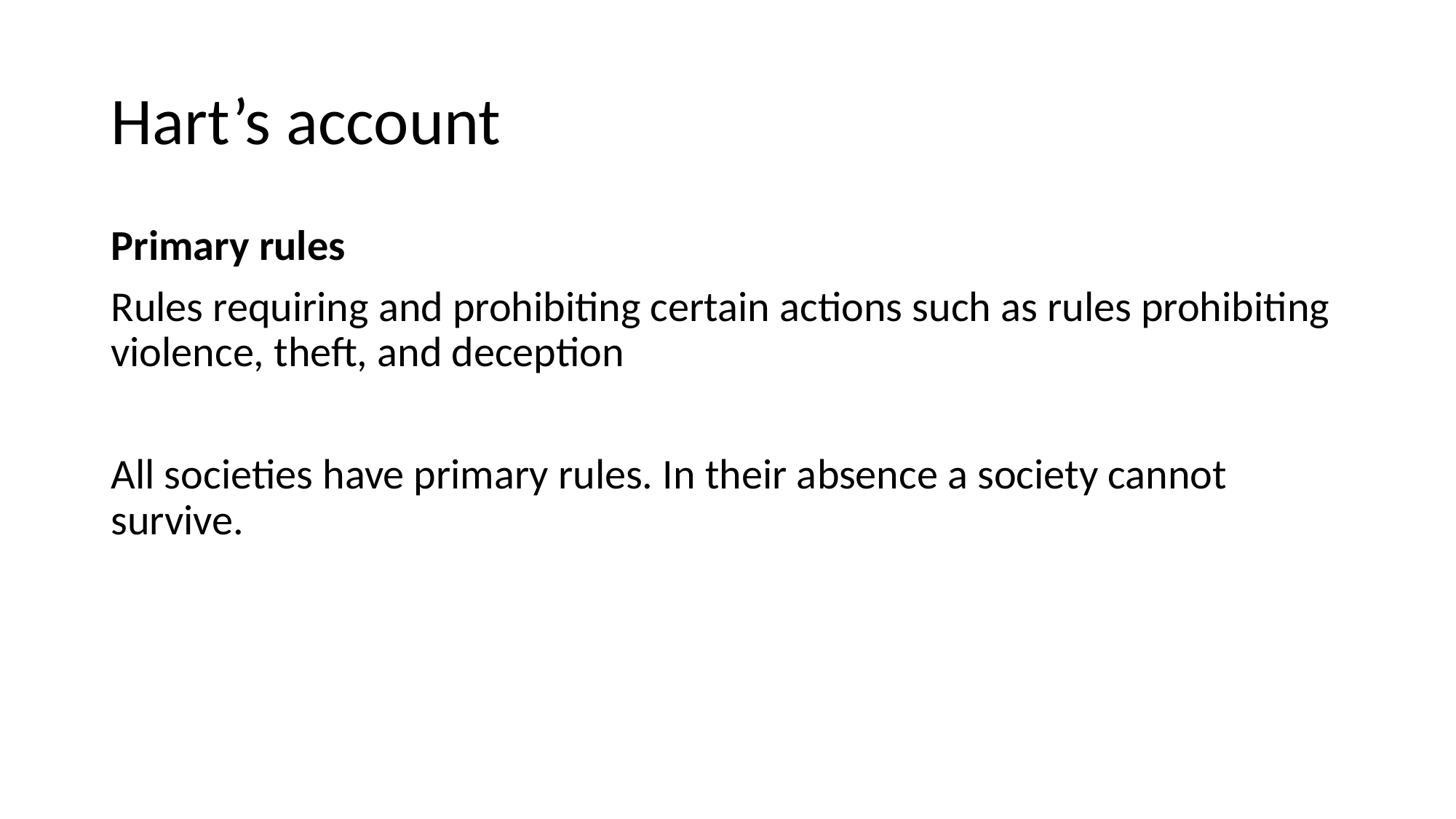

# Hart’s account
Primary rules
Rules requiring and prohibiting certain actions such as rules prohibiting violence, theft, and deception

All societies have primary rules. In their absence a society cannot survive.